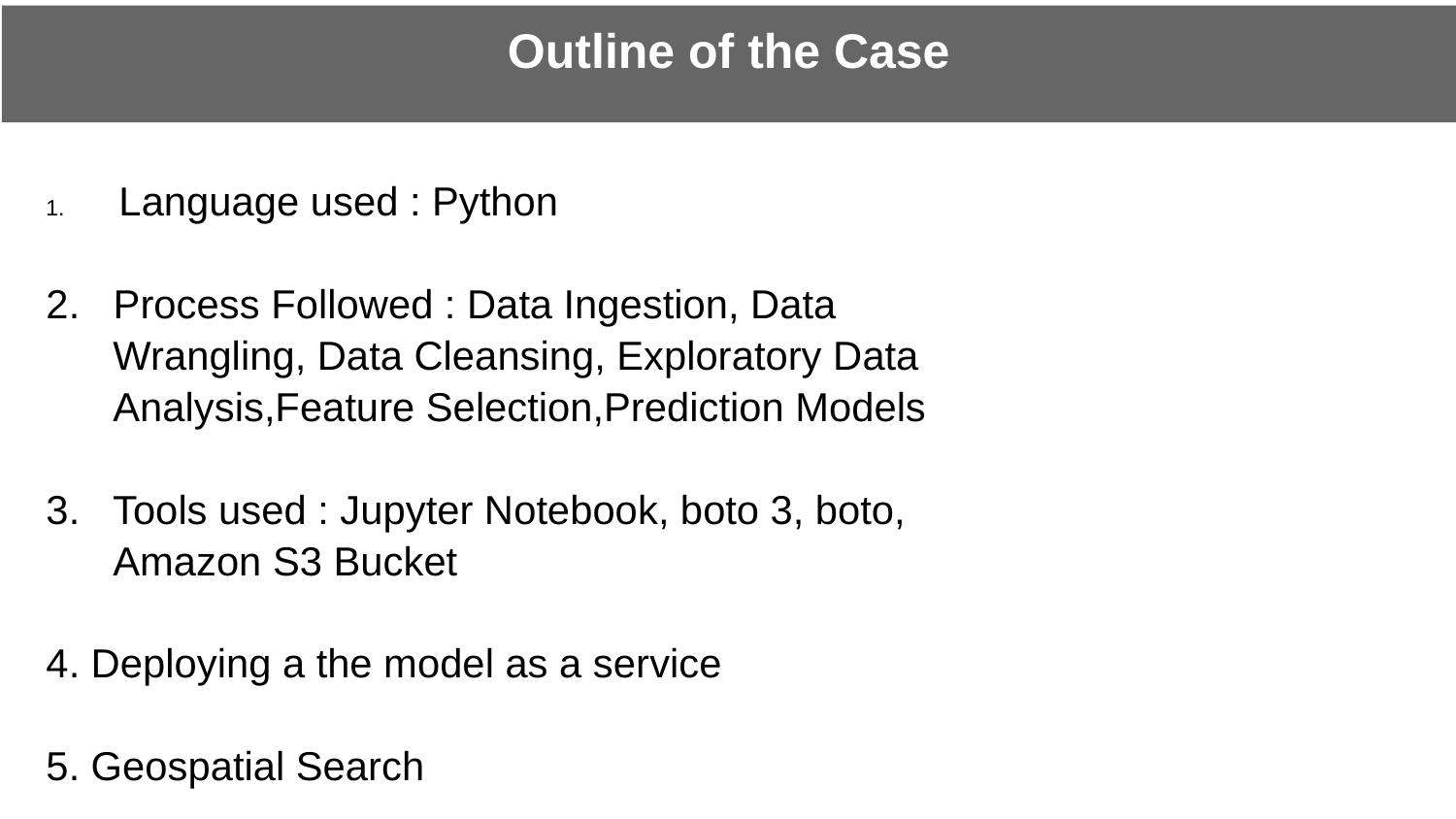

Outline of the Case
Language used : Python

2.   Process Followed : Data Ingestion, Data
      Wrangling, Data Cleansing, Exploratory Data
      Analysis,Feature Selection,Prediction Models

3.   Tools used : Jupyter Notebook, boto 3, boto,
      Amazon S3 Bucket

4. Deploying a the model as a service

5. Geospatial Search